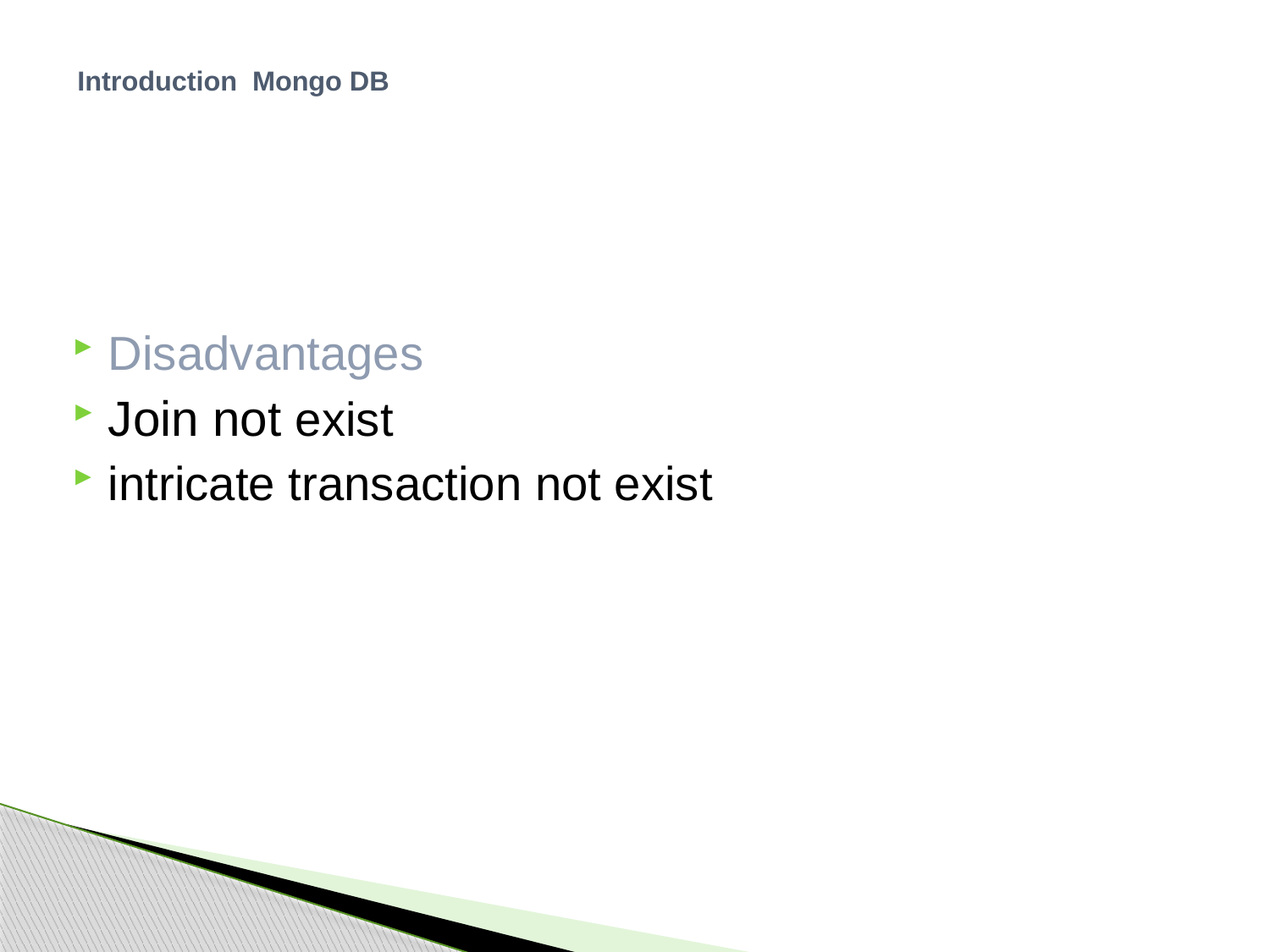

# Introduction  Mongo DB
Disadvantages
Join not exist
intricate transaction not exist